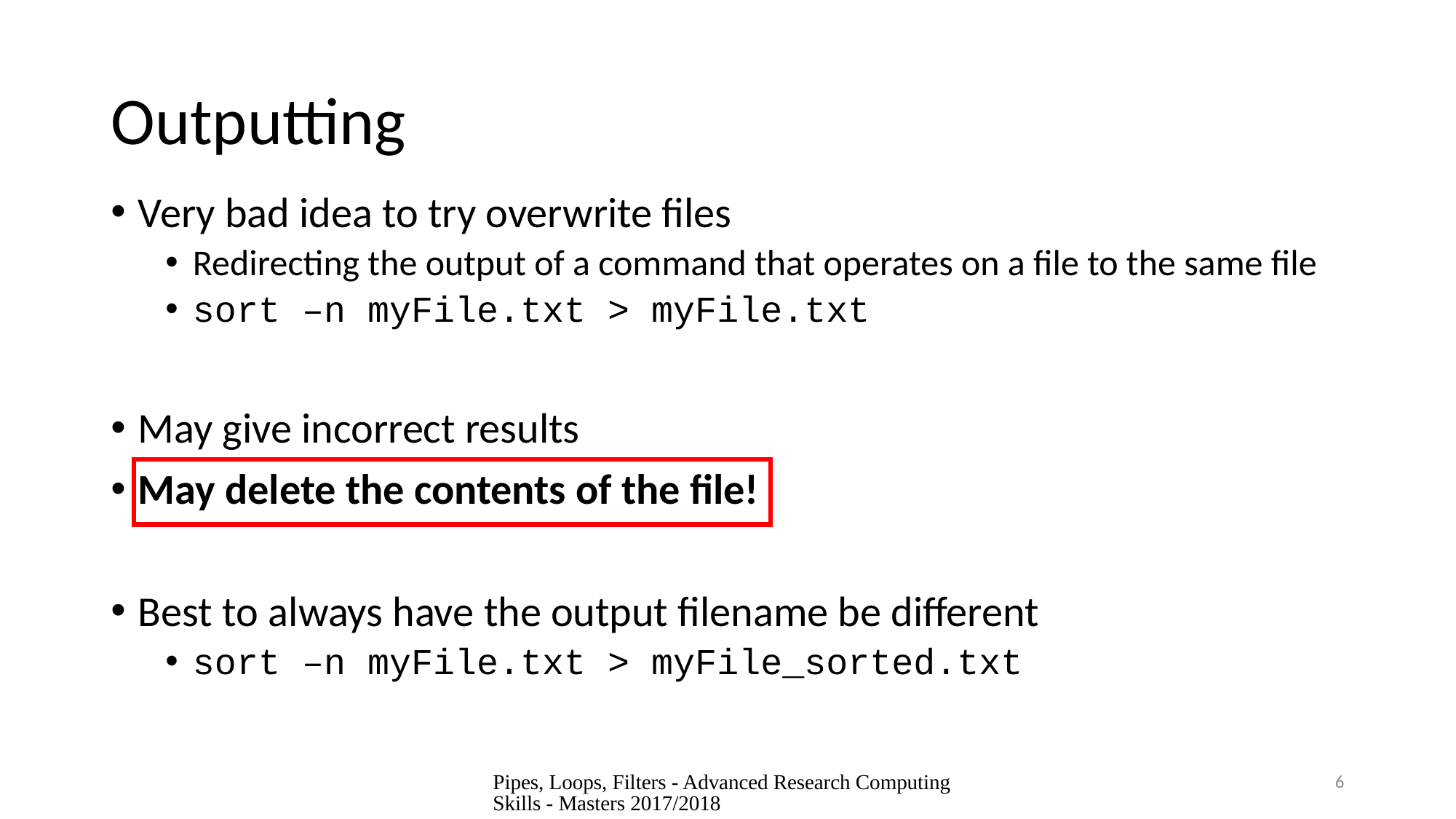

# Outputting
Very bad idea to try overwrite files
Redirecting the output of a command that operates on a file to the same file
sort –n myFile.txt > myFile.txt

May give incorrect results
May delete the contents of the file!

Best to always have the output filename be different
sort –n myFile.txt > myFile_sorted.txt

Pipes, Loops, Filters - Advanced Research Computing Skills - Masters 2017/2018
6